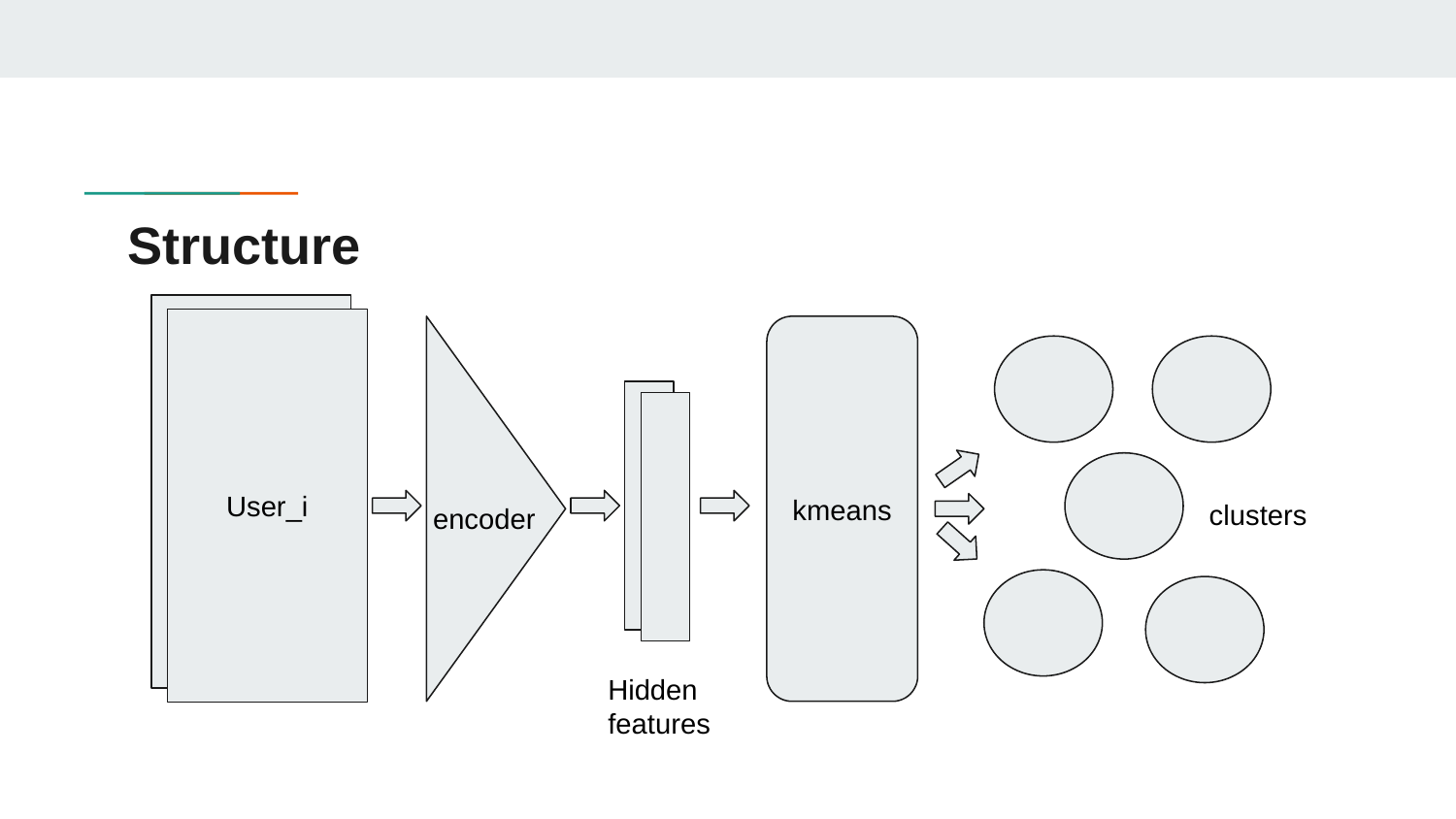

# Structure

User_i
kmeans

clusters
encoder

Hidden features